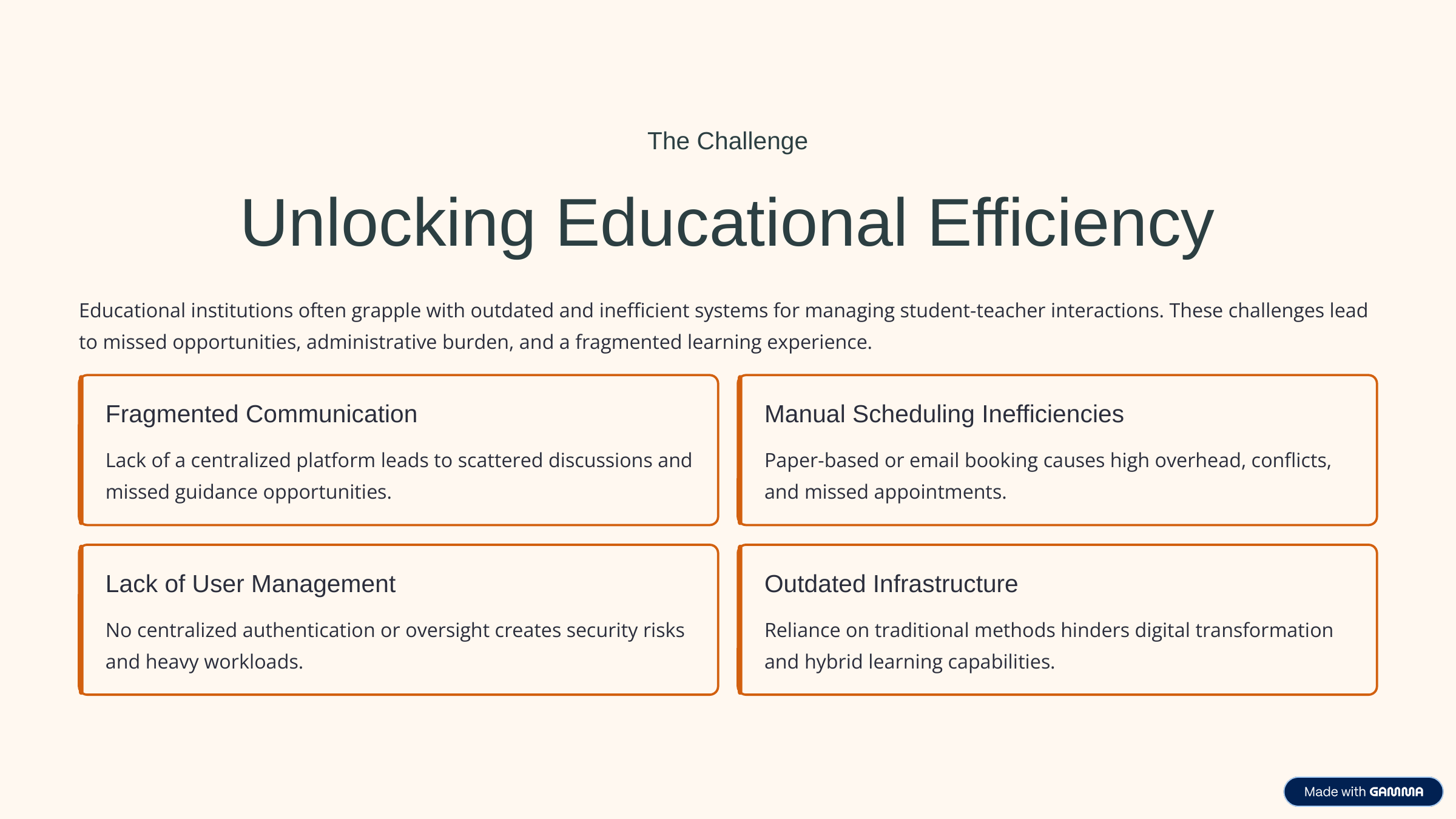

The Challenge
Unlocking Educational Efficiency
Educational institutions often grapple with outdated and inefficient systems for managing student-teacher interactions. These challenges lead to missed opportunities, administrative burden, and a fragmented learning experience.

Fragmented Communication
Manual Scheduling Inefficiencies
Lack of a centralized platform leads to scattered discussions and missed guidance opportunities.
Paper-based or email booking causes high overhead, conflicts, and missed appointments.

Lack of User Management
Outdated Infrastructure
No centralized authentication or oversight creates security risks and heavy workloads.
Reliance on traditional methods hinders digital transformation and hybrid learning capabilities.